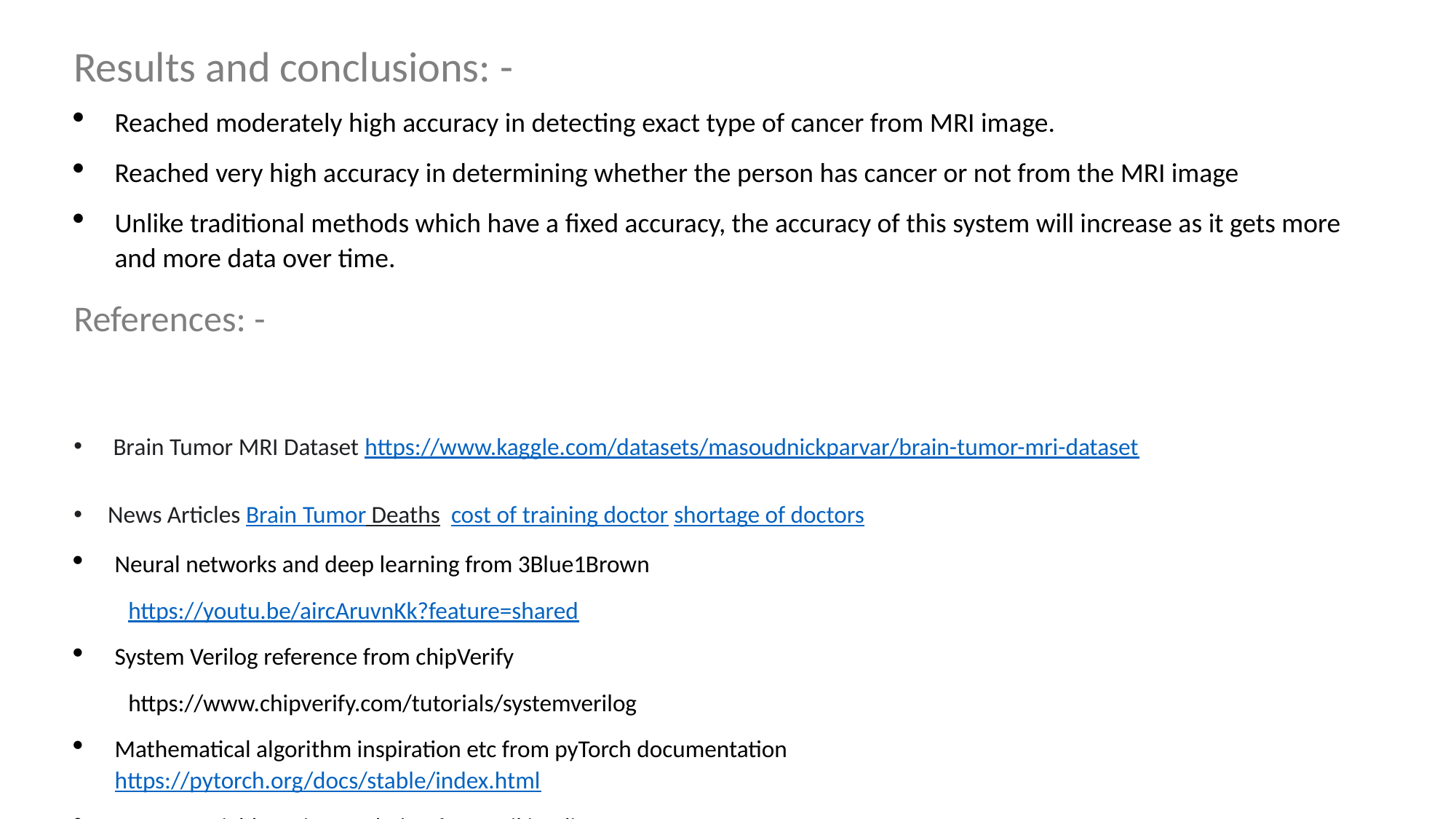

Results and conclusions: -
Reached moderately high accuracy in detecting exact type of cancer from MRI image.
Reached very high accuracy in determining whether the person has cancer or not from the MRI image
Unlike traditional methods which have a fixed accuracy, the accuracy of this system will increase as it gets more and more data over time.

References: -

 Brain Tumor MRI Dataset https://www.kaggle.com/datasets/masoudnickparvar/brain-tumor-mri-dataset
News Articles Brain Tumor Deaths  cost of training doctor shortage of doctors
Neural networks and deep learning from 3Blue1Brown
https://youtu.be/aircAruvnKk?feature=shared
System Verilog reference from chipVerify
https://www.chipverify.com/tutorials/systemverilog
Mathematical algorithm inspiration etc from pyTorch documentation
https://pytorch.org/docs/stable/index.html
Nearest neighbour interpolation from Wikipedia
https://en.wikipedia.org/wiki/Nearest-neighbor_interpolation